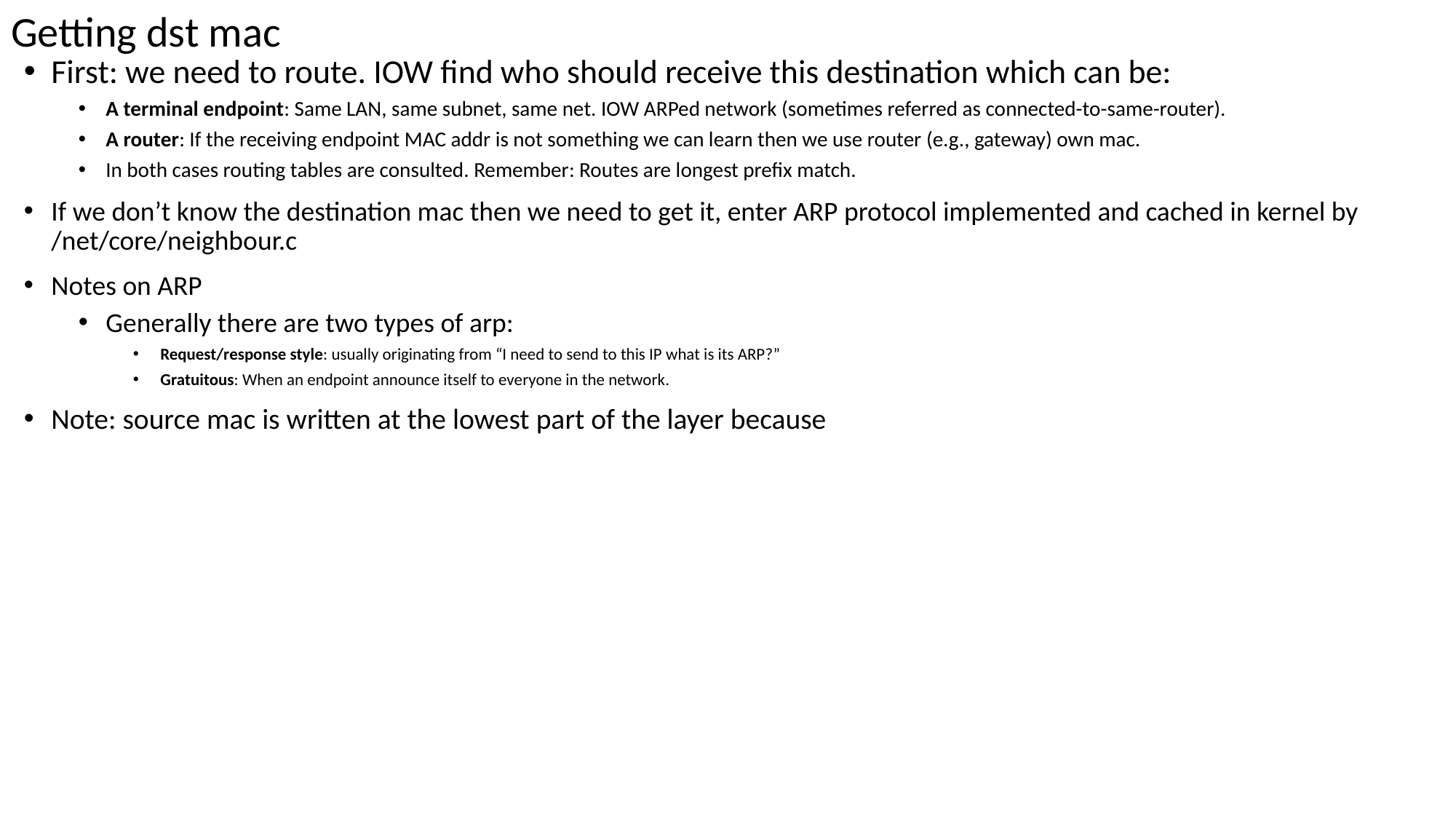

# Getting dst mac
First: we need to route. IOW find who should receive this destination which can be:
A terminal endpoint: Same LAN, same subnet, same net. IOW ARPed network (sometimes referred as connected-to-same-router).
A router: If the receiving endpoint MAC addr is not something we can learn then we use router (e.g., gateway) own mac.
In both cases routing tables are consulted. Remember: Routes are longest prefix match.
If we don’t know the destination mac then we need to get it, enter ARP protocol implemented and cached in kernel by /net/core/neighbour.c
Notes on ARP
Generally there are two types of arp:
Request/response style: usually originating from “I need to send to this IP what is its ARP?”
Gratuitous: When an endpoint announce itself to everyone in the network.
Note: source mac is written at the lowest part of the layer because